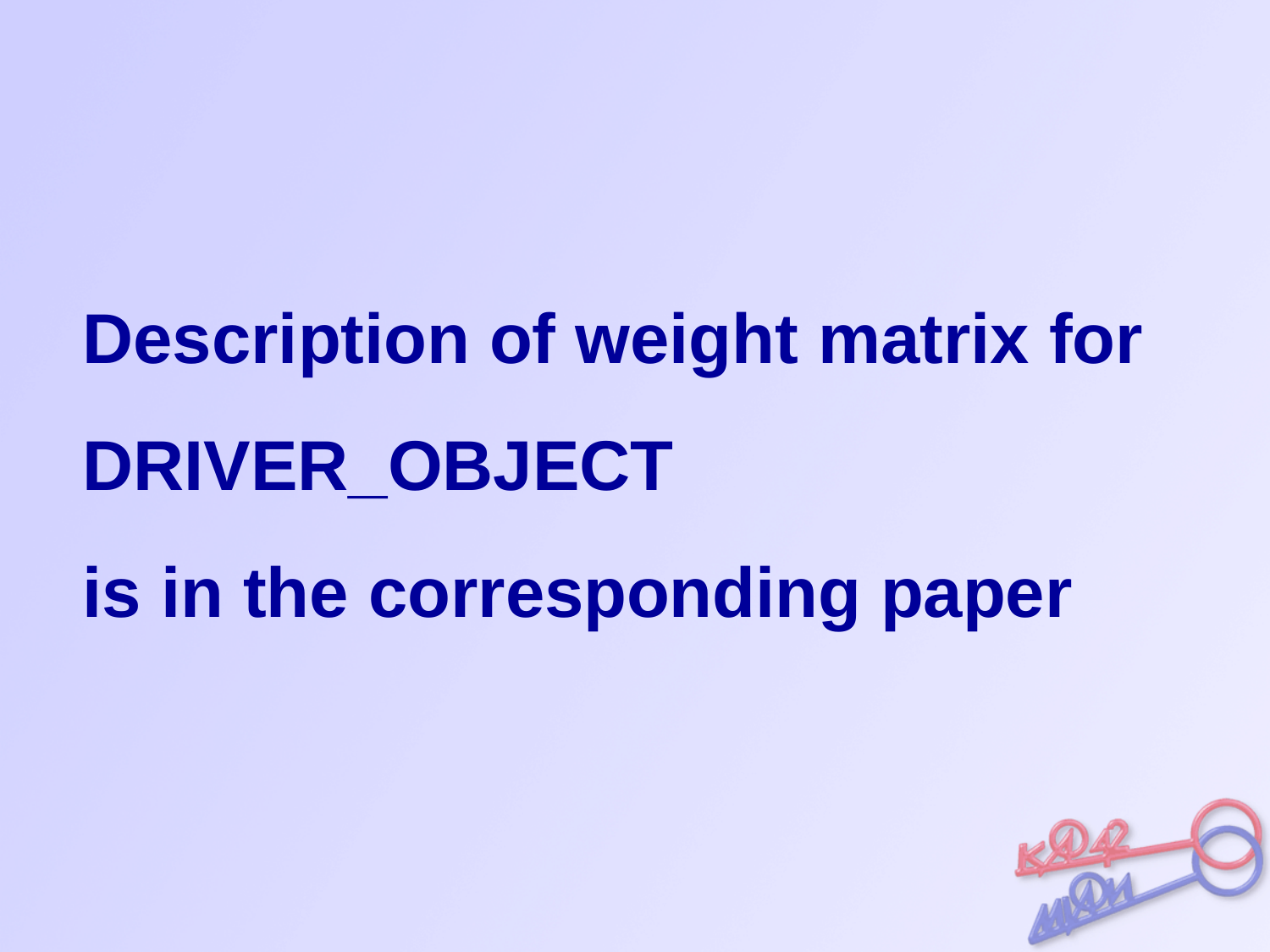

# Description of weight matrix for DRIVER_OBJECT is in the corresponding paper